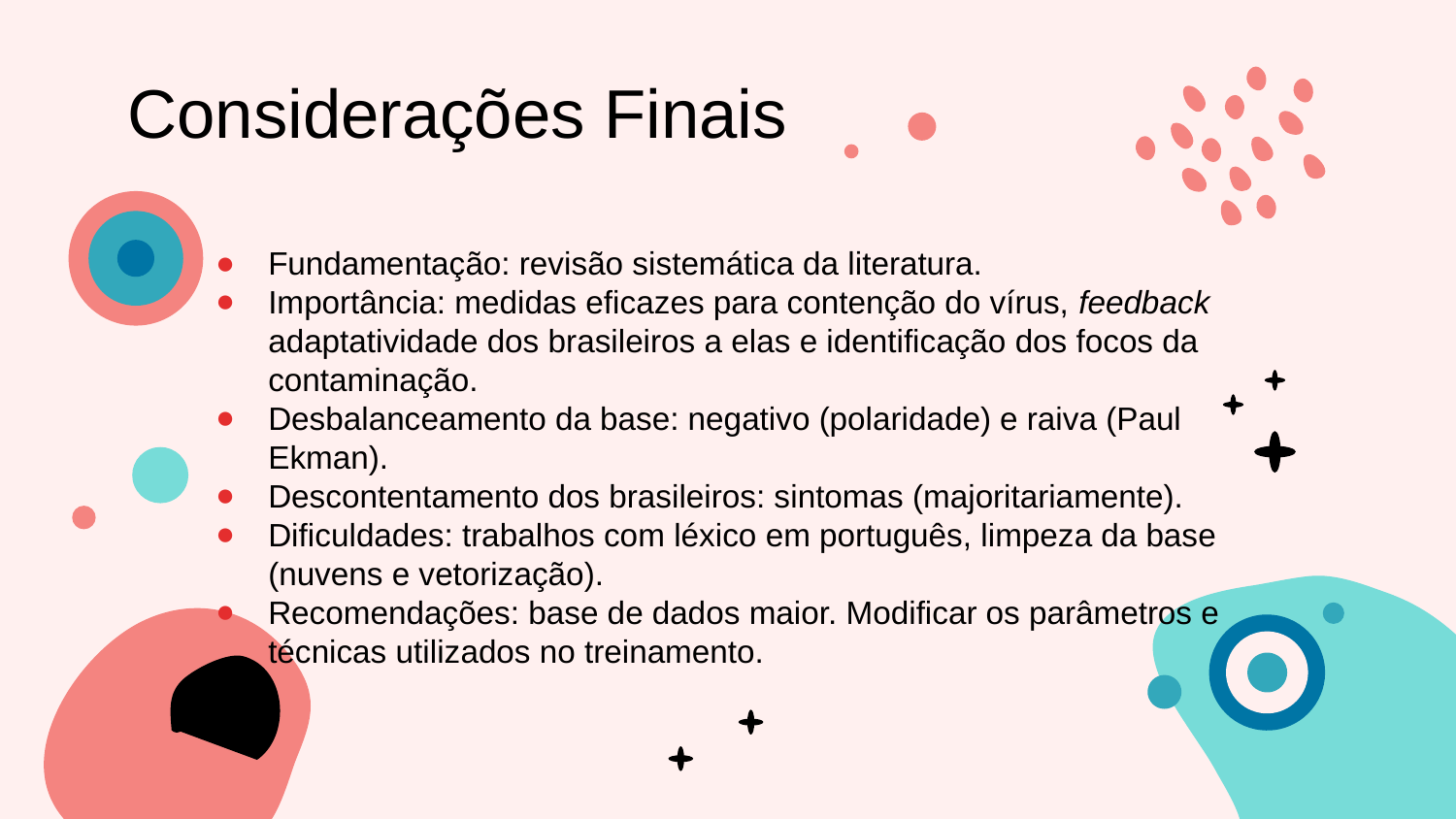

# Considerações Finais
Fundamentação: revisão sistemática da literatura.
Importância: medidas eficazes para contenção do vírus, feedback adaptatividade dos brasileiros a elas e identificação dos focos da contaminação.
Desbalanceamento da base: negativo (polaridade) e raiva (Paul Ekman).
Descontentamento dos brasileiros: sintomas (majoritariamente).
Dificuldades: trabalhos com léxico em português, limpeza da base (nuvens e vetorização).
Recomendações: base de dados maior. Modificar os parâmetros e técnicas utilizados no treinamento.